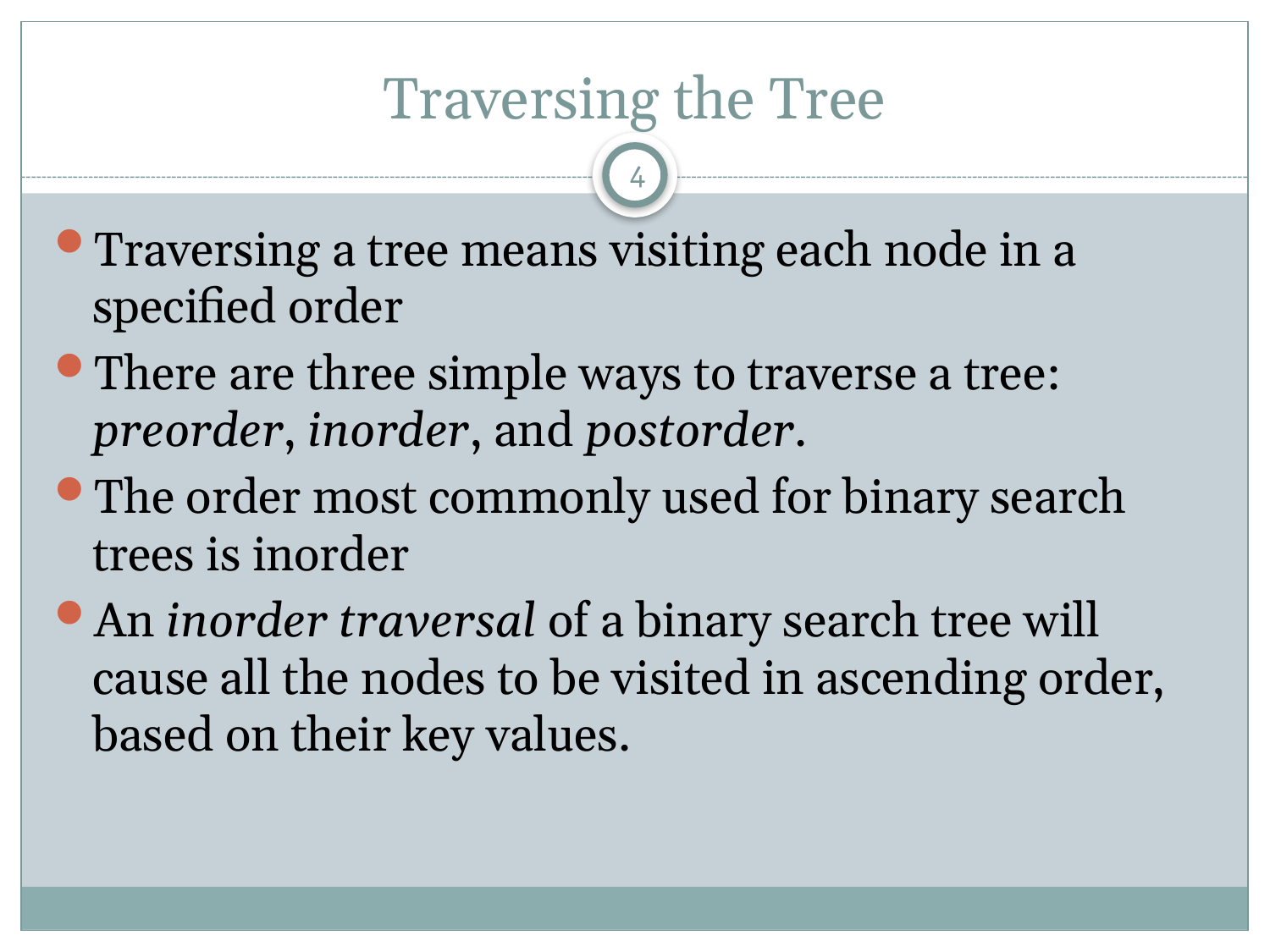

# Traversing the Tree
4
Traversing a tree means visiting each node in a specified order
There are three simple ways to traverse a tree: preorder, inorder, and postorder.
The order most commonly used for binary search trees is inorder
An inorder traversal of a binary search tree will cause all the nodes to be visited in ascending order, based on their key values.